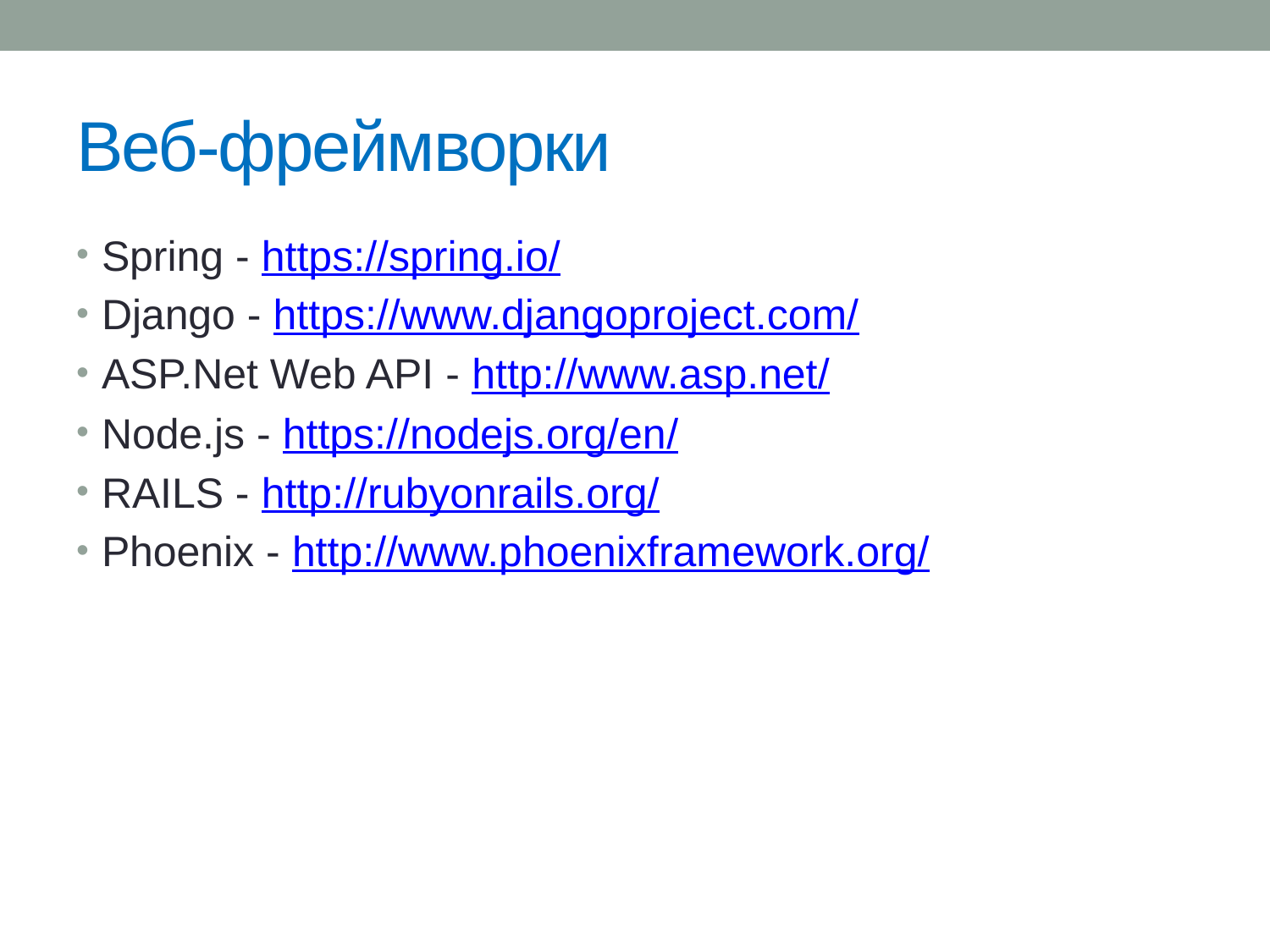

# Веб-фреймворки
Spring - https://spring.io/
Django - https://www.djangoproject.com/
ASP.Net Web API - http://www.asp.net/
Node.js - https://nodejs.org/en/
RAILS - http://rubyonrails.org/
Phoenix - http://www.phoenixframework.org/